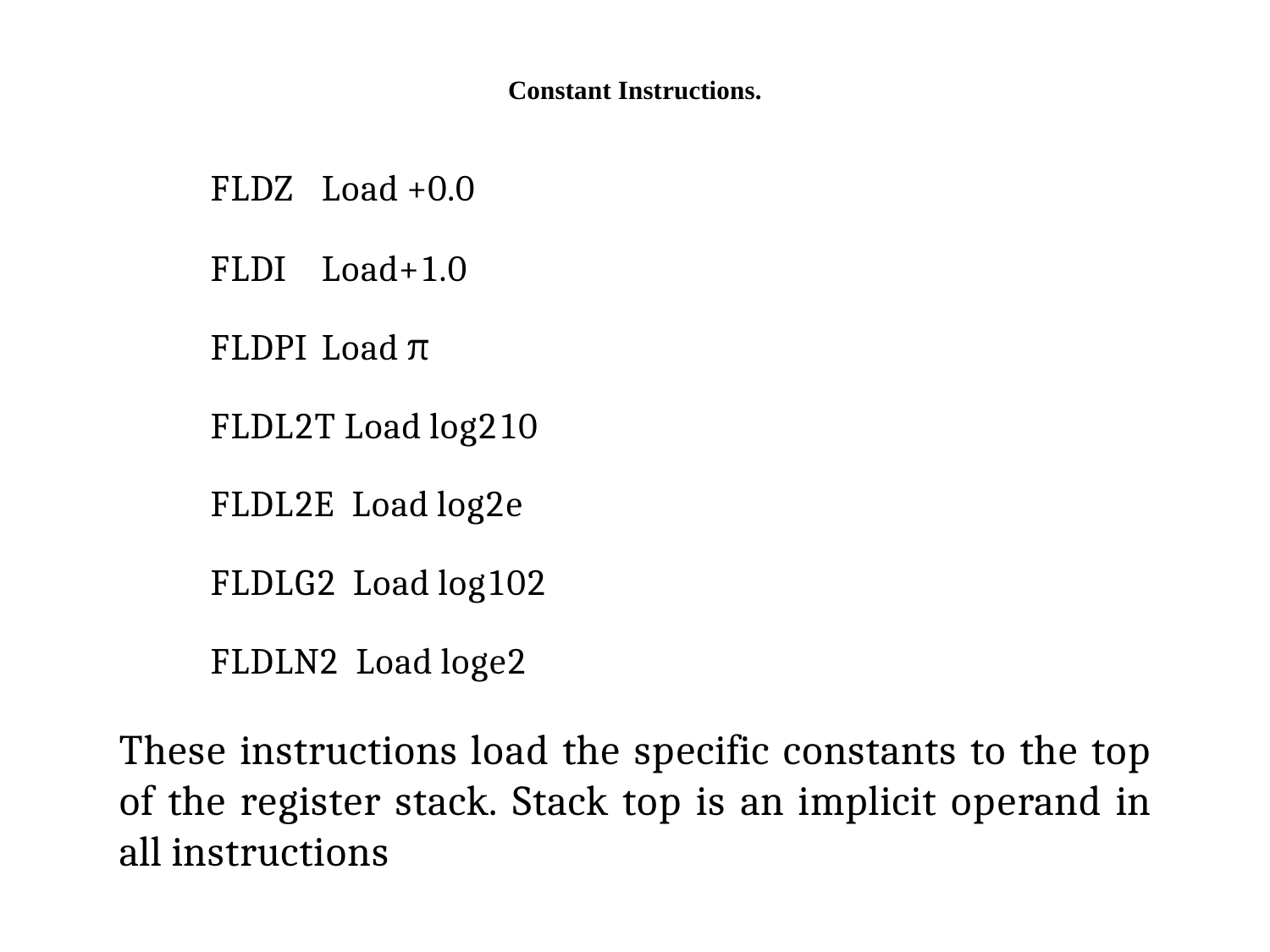

# Constant Instructions.
	FLDZ 	Load +0.0
	FLDI 	Load+1.0
 	FLDPI 	Load π
 	FLDL2T Load log210
 	FLDL2E  Load log2e
 	FLDLG2  Load log102
 	FLDLN2  Load loge2

These instructions load the specific constants to the top of the register stack. Stack top is an implicit operand in all instructions